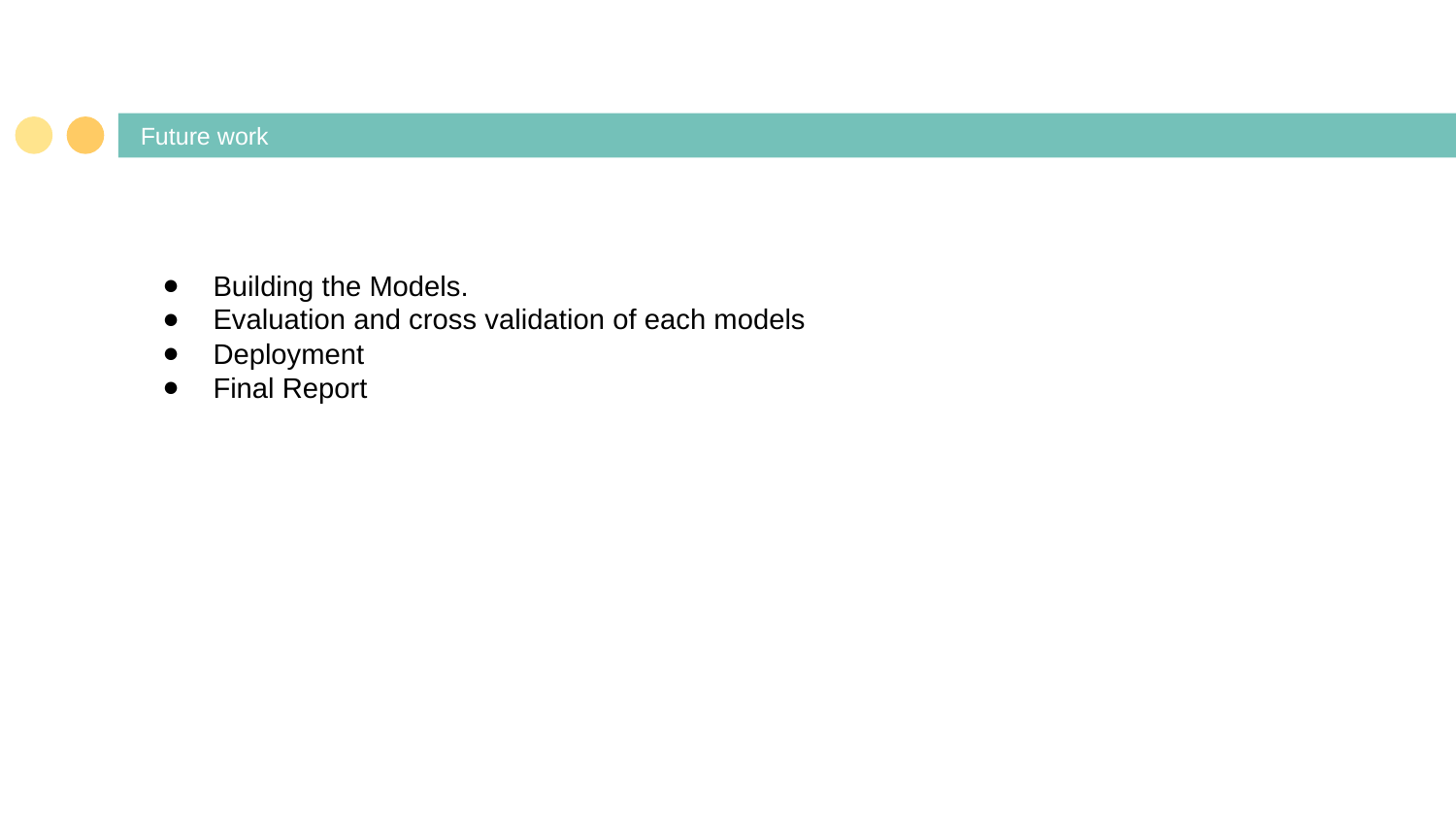

# Future work
Building the Models.
Evaluation and cross validation of each models
Deployment
Final Report